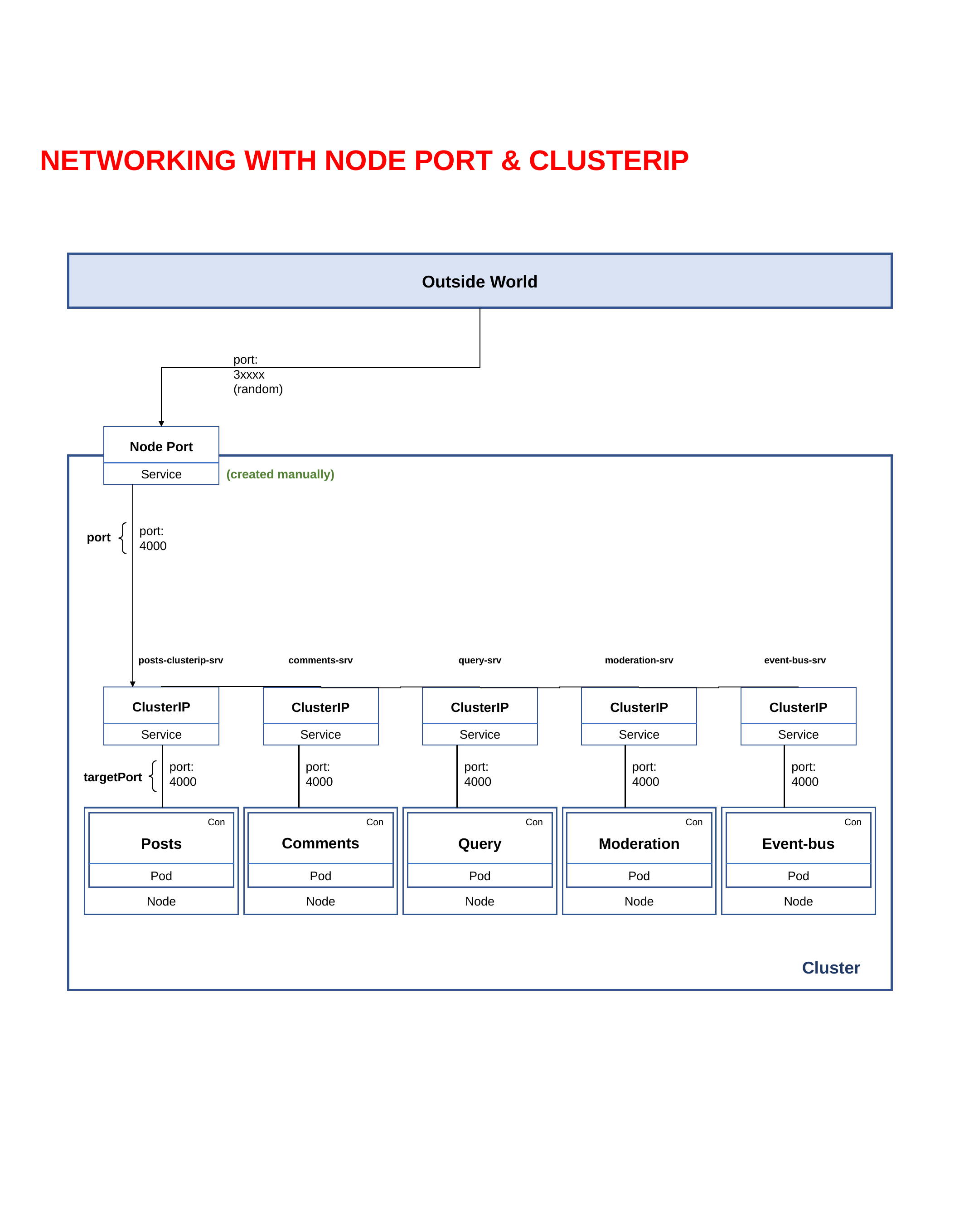

NETWORKING WITH NODE PORT & CLUSTERIP
Outside World
port: 3xxxx
(random)

Service
Node Port

(created manually)
port: 4000

port
posts-clusterip-srv
comments-srv
query-srv
moderation-srv
event-bus-srv

Service
ClusterIP

Service
ClusterIP

Service
ClusterIP

Service
ClusterIP

Service
ClusterIP
port: 4000
port: 4000
port: 4000
port: 4000
port: 4000

targetPort

Event-bus
Pod
Node

Posts
Pod
Node

Comments
Pod
Node

Query
Pod
Node

Moderation
Pod
Node
Con
Con
Con
Con
Con
Cluster